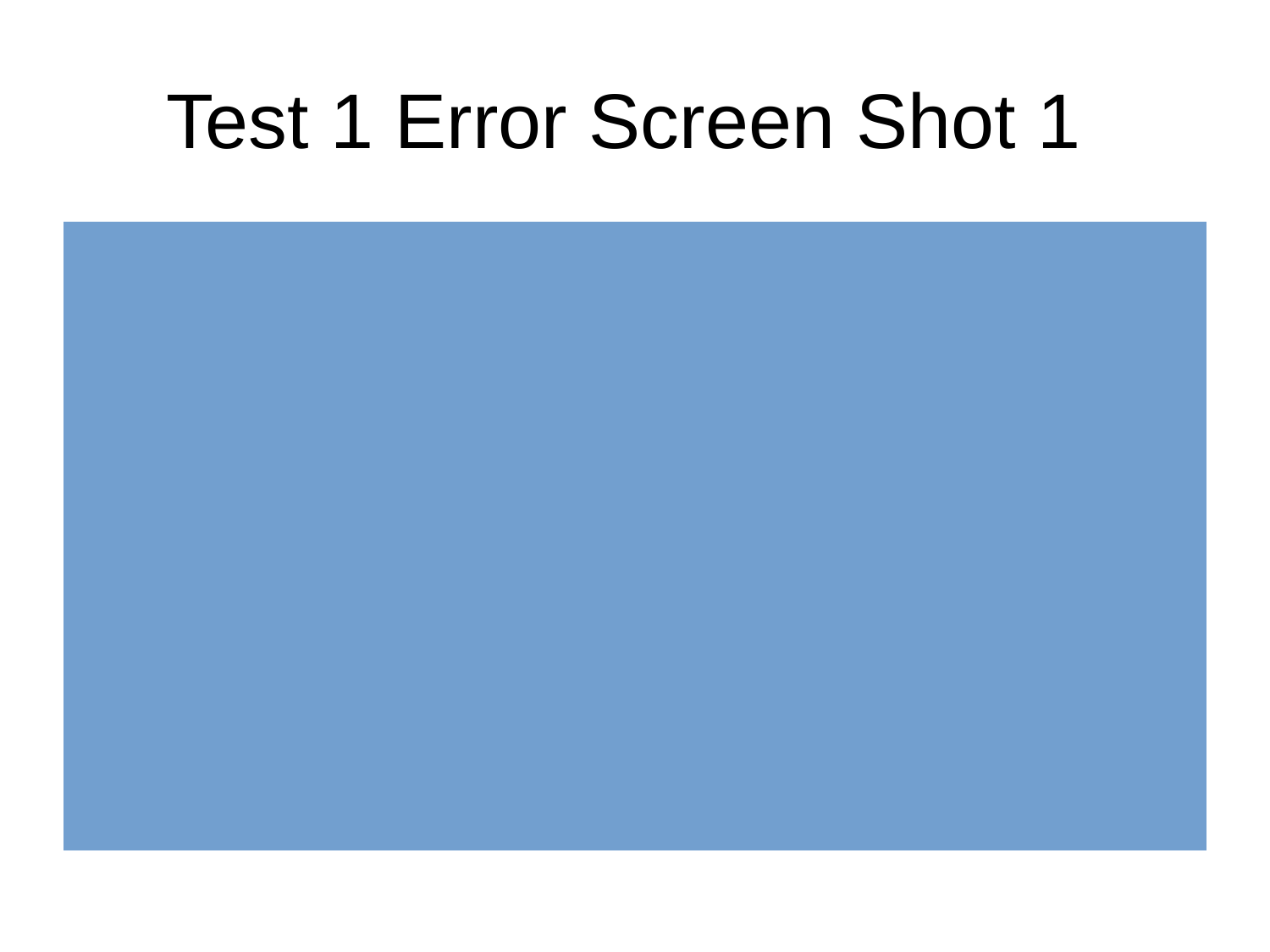

# Test 1 Error Screen Shot 1